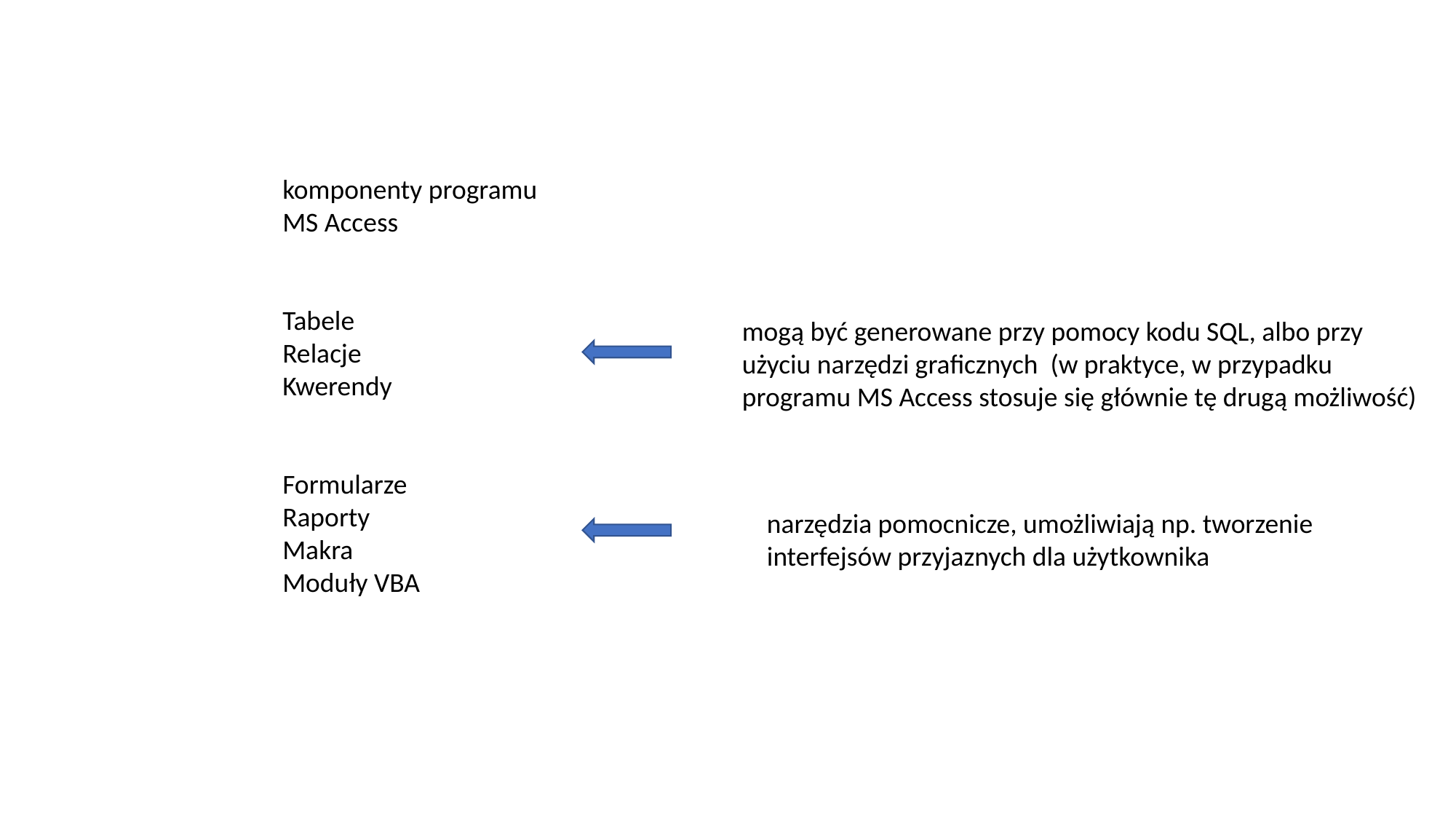

komponenty programu
MS Access

Tabele
Relacje
Kwerendy

Formularze
Raporty
Makra
Moduły VBA
mogą być generowane przy pomocy kodu SQL, albo przy
użyciu narzędzi graficznych  (w praktyce, w przypadku
programu MS Access stosuje się głównie tę drugą możliwość)

narzędzia pomocnicze, umożliwiają np. tworzenie
interfejsów przyjaznych dla użytkownika